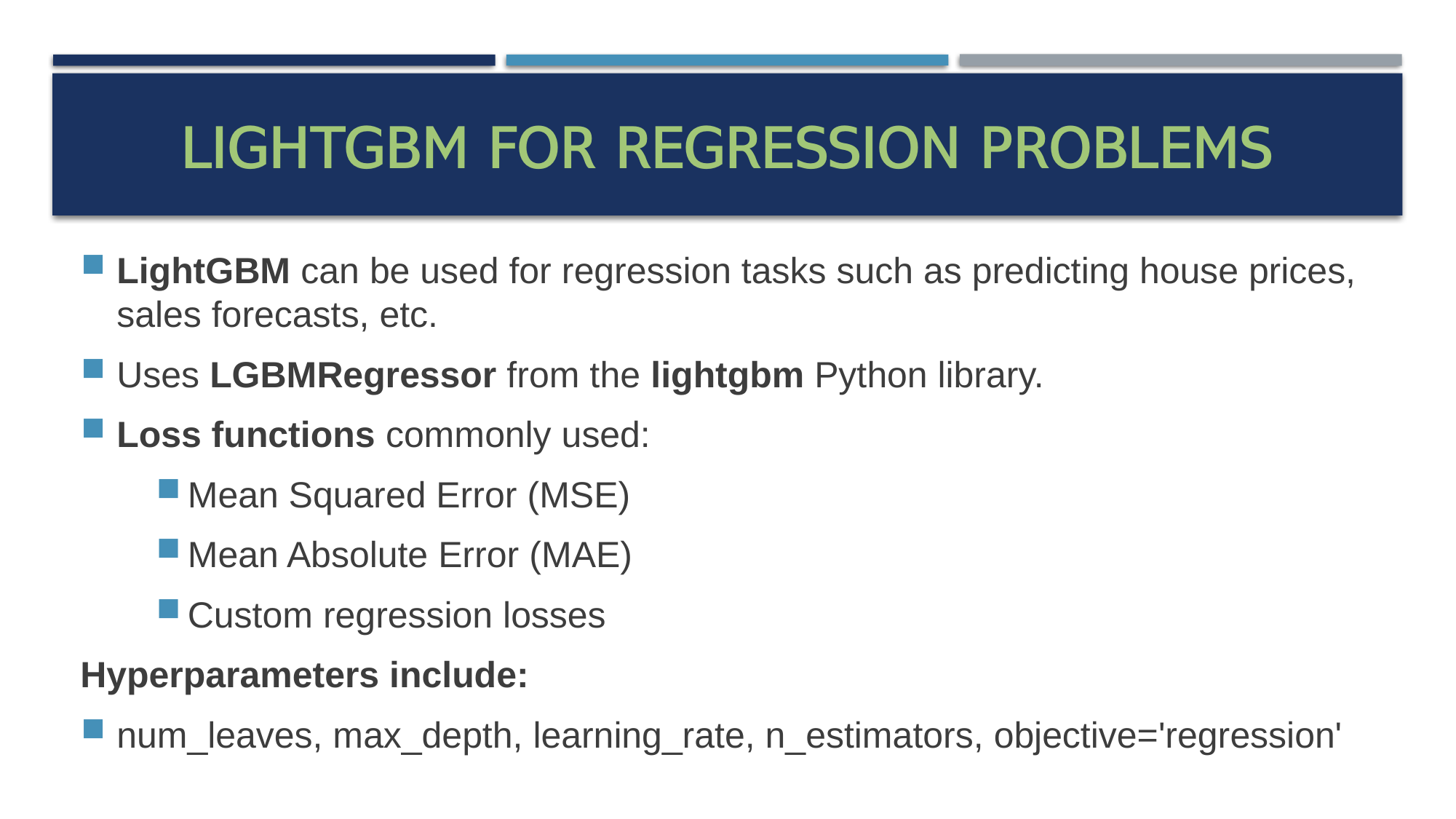

# LightGBM for Regression Problems
LightGBM can be used for regression tasks such as predicting house prices, sales forecasts, etc.
Uses LGBMRegressor from the lightgbm Python library.
Loss functions commonly used:
Mean Squared Error (MSE)
Mean Absolute Error (MAE)
Custom regression losses
Hyperparameters include:
num_leaves, max_depth, learning_rate, n_estimators, objective='regression'